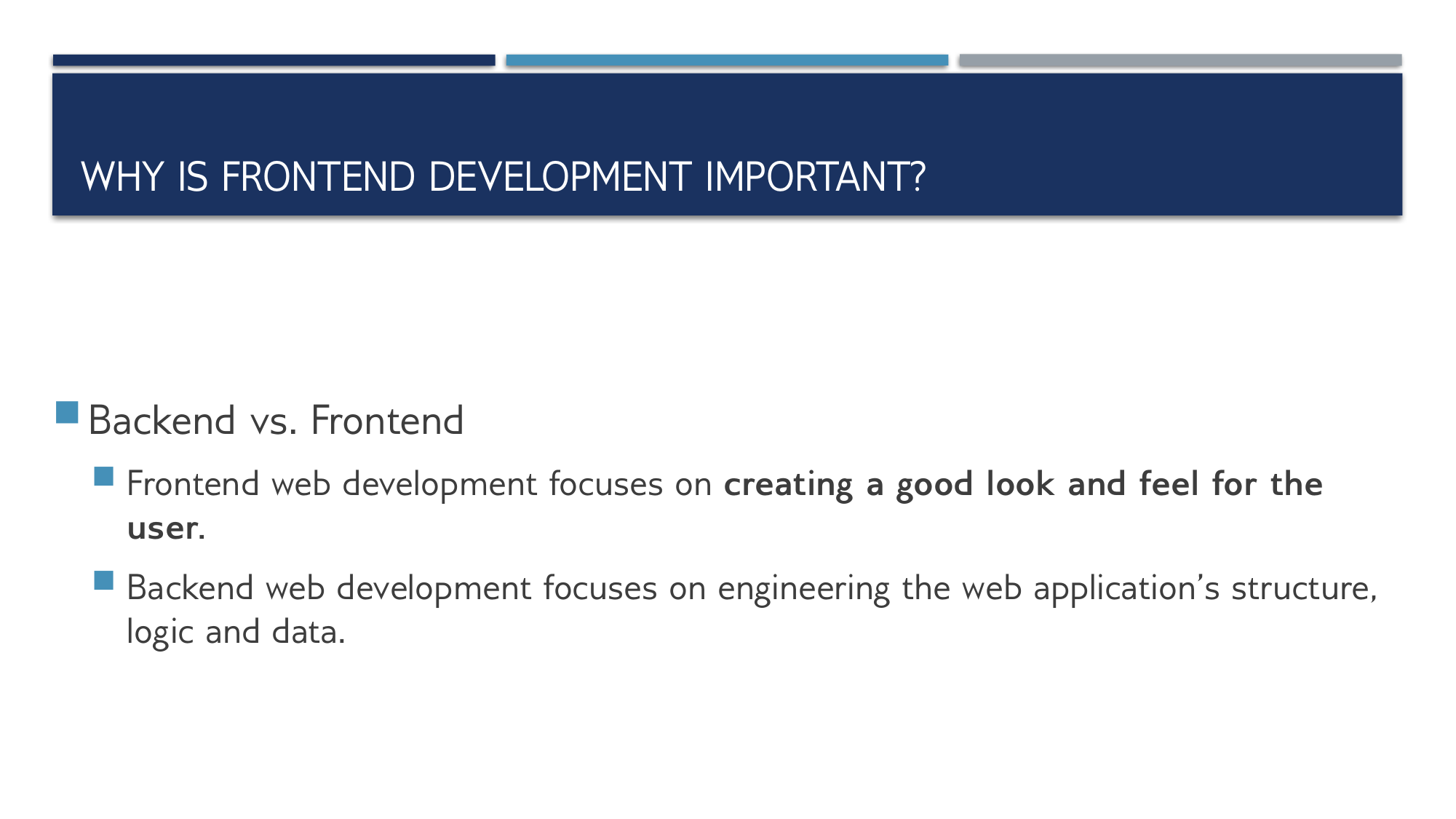

# Why is Frontend development important?
Backend vs. Frontend
Frontend web development focuses on creating a good look and feel for the user.
Backend web development focuses on engineering the web application’s structure, logic and data.